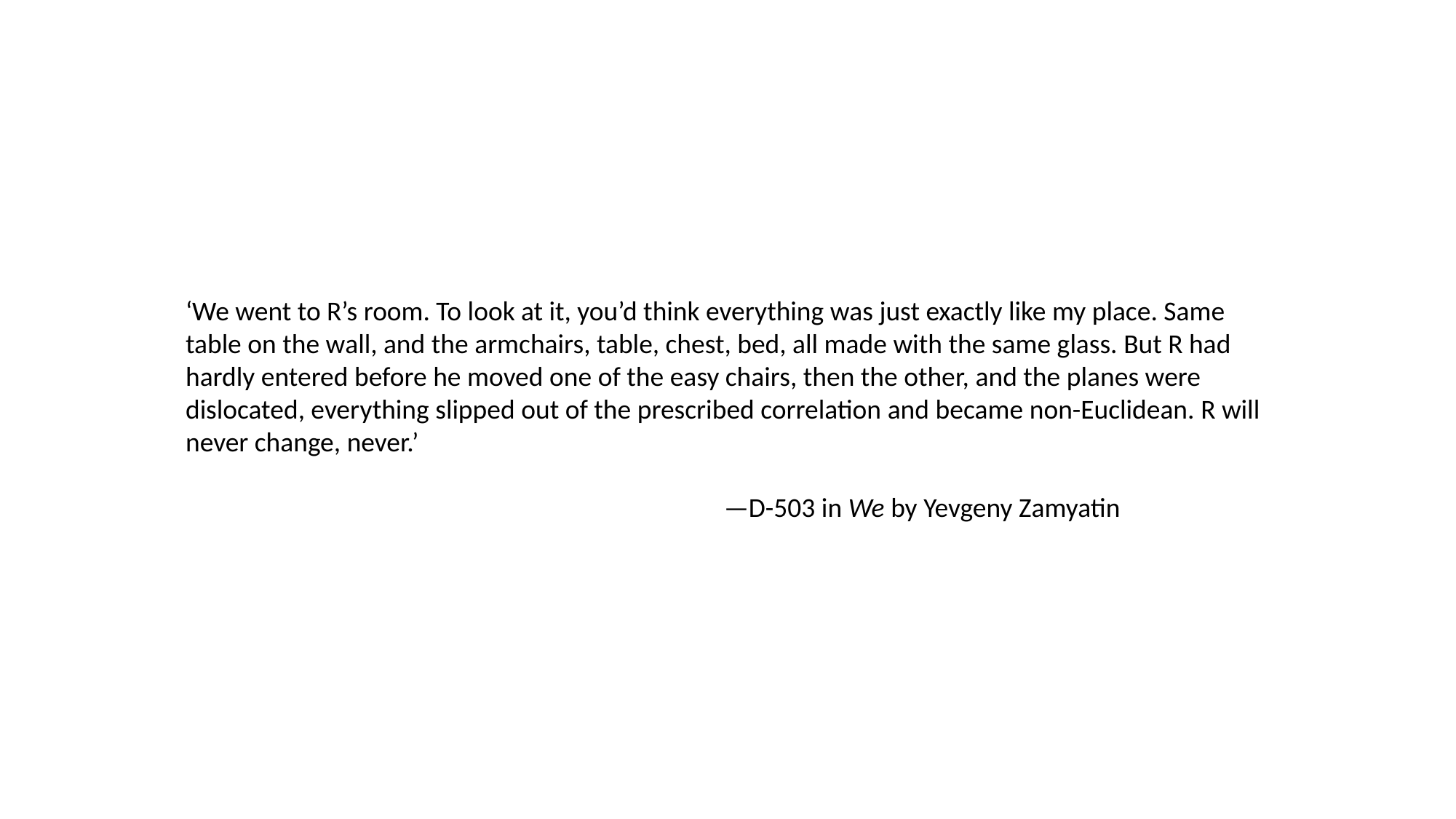

‘We went to R’s room. To look at it, you’d think everything was just exactly like my place. Same table on the wall, and the armchairs, table, chest, bed, all made with the same glass. But R had hardly entered before he moved one of the easy chairs, then the other, and the planes were dislocated, everything slipped out of the prescribed correlation and became non-Euclidean. R will never change, never.’

—D-503 in We by Yevgeny Zamyatin